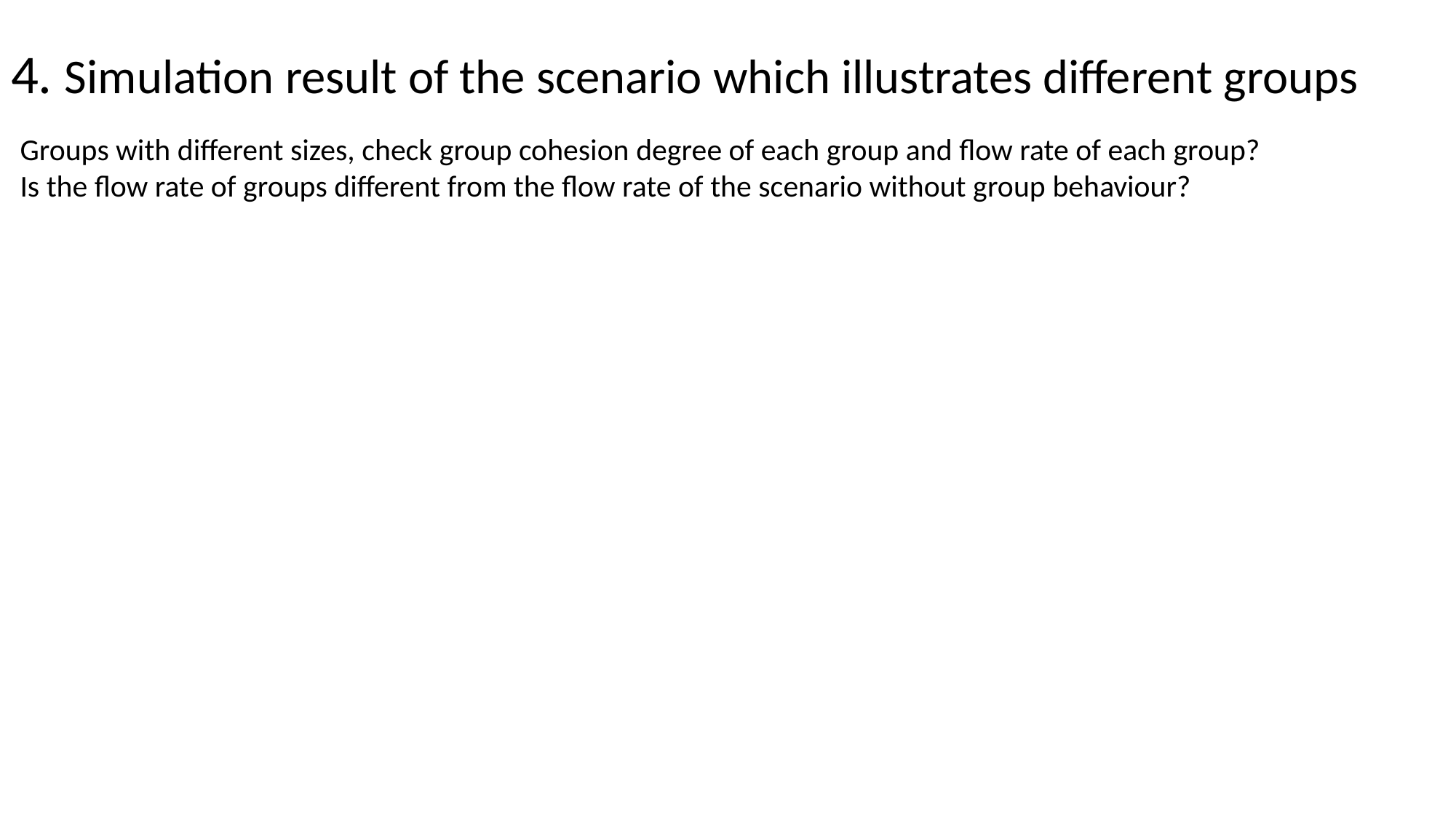

# 4. Simulation result of the scenario which illustrates different groups
Groups with different sizes, check group cohesion degree of each group and flow rate of each group?
Is the flow rate of groups different from the flow rate of the scenario without group behaviour?